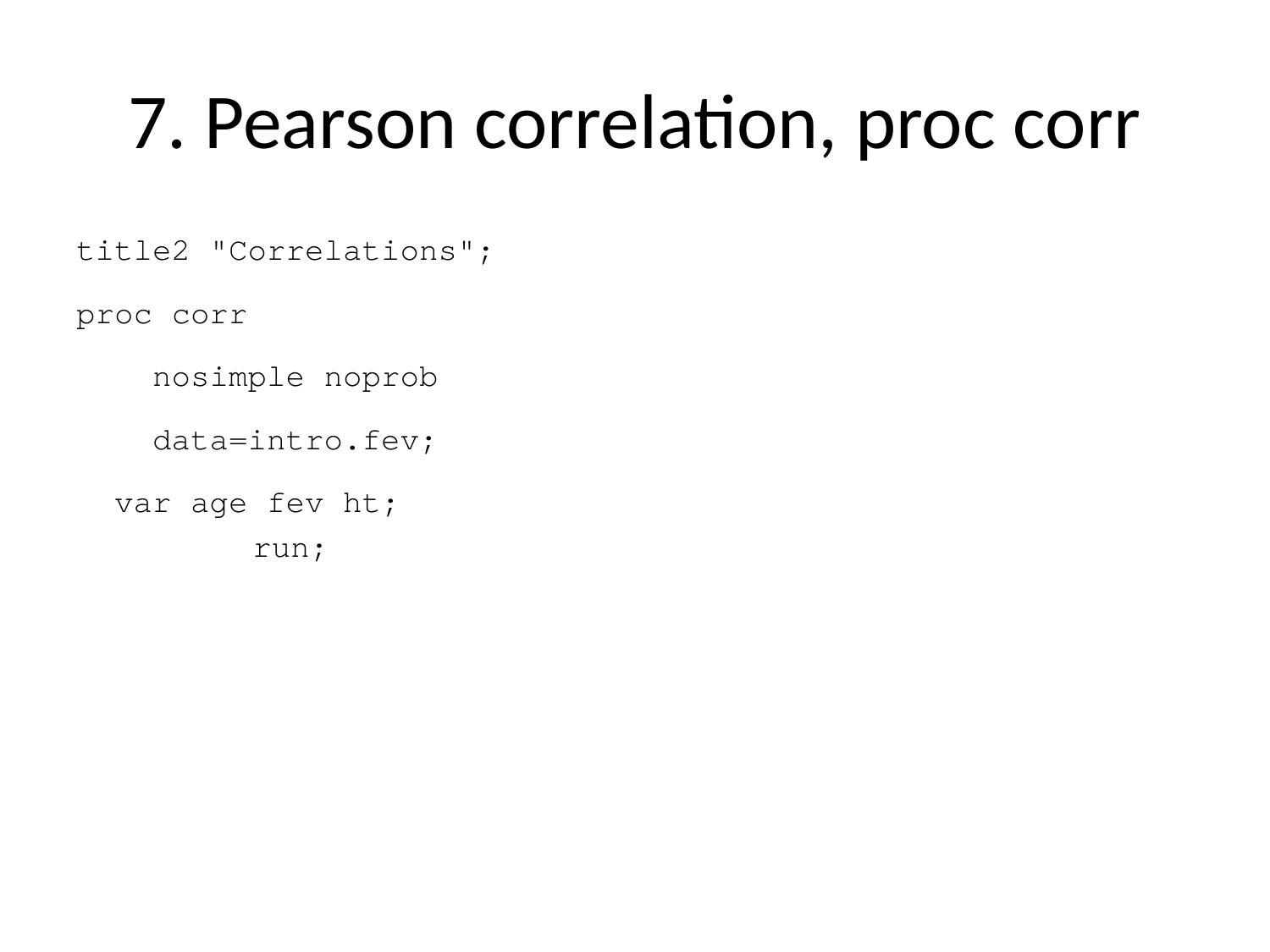

# 7. Pearson correlation, proc corr
title2 "Correlations";
proc corr
    nosimple noprob
    data=intro.fev;
  var age fev ht;
run;